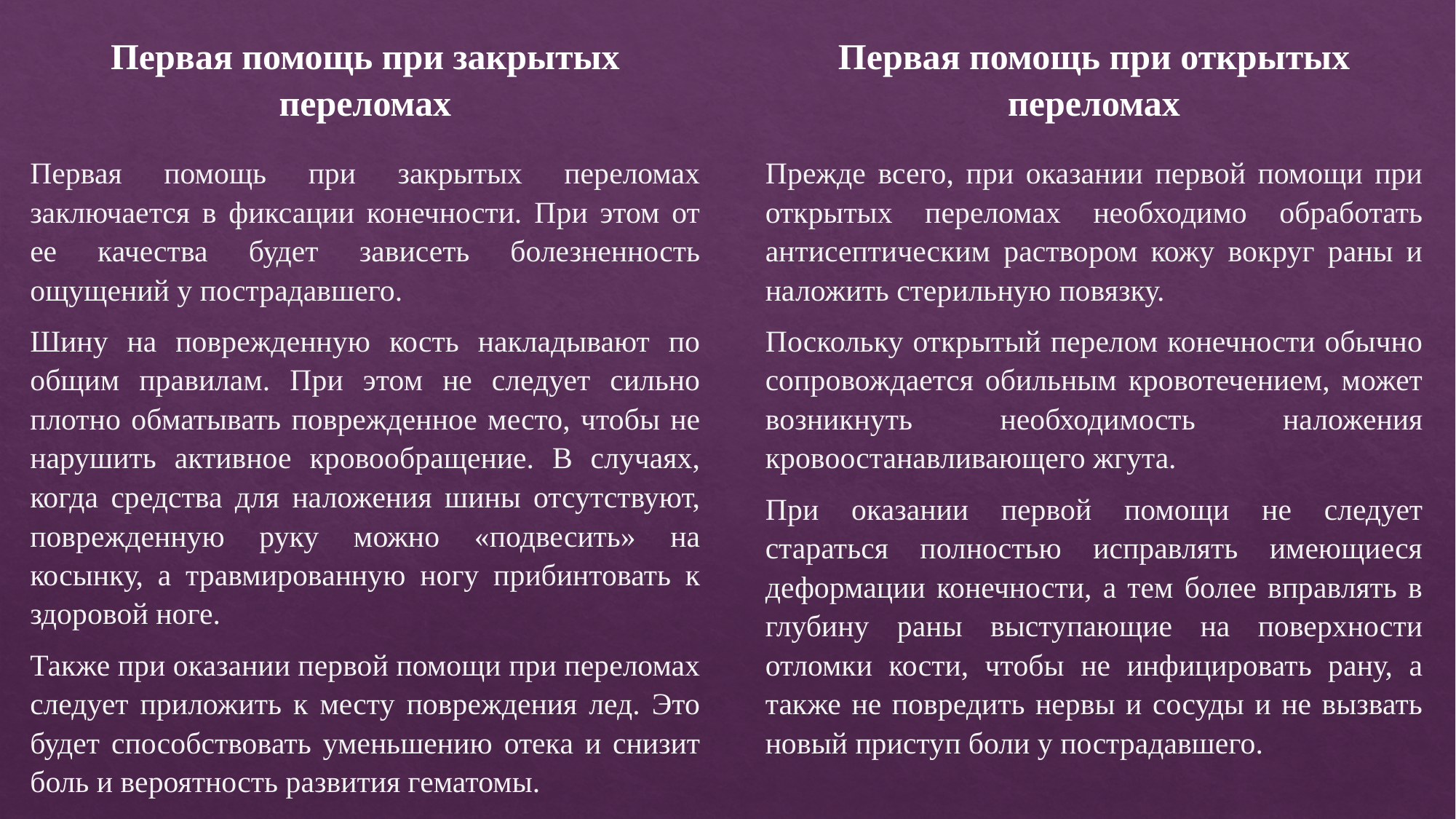

Первая помощь при закрытых переломах
Первая помощь при закрытых переломах заключается в фиксации конечности. При этом от ее качества будет зависеть болезненность ощущений у пострадавшего.
Шину на поврежденную кость накладывают по общим правилам. При этом не следует сильно плотно обматывать поврежденное место, чтобы не нарушить активное кровообращение. В случаях, когда средства для наложения шины отсутствуют, поврежденную руку можно «подвесить» на косынку, а травмированную ногу прибинтовать к здоровой ноге.
Также при оказании первой помощи при переломах следует приложить к месту повреждения лед. Это будет способствовать уменьшению отека и снизит боль и вероятность развития гематомы.
Первая помощь при открытых переломах
Прежде всего, при оказании первой помощи при открытых переломах необходимо обработать антисептическим раствором кожу вокруг раны и наложить стерильную повязку.
Поскольку открытый перелом конечности обычно сопровождается обильным кровотечением, может возникнуть необходимость наложения кровоостанавливающего жгута.
При оказании первой помощи не следует стараться полностью исправлять имеющиеся деформации конечности, а тем более вправлять в глубину раны выступающие на поверхности отломки кости, чтобы не инфицировать рану, а также не повредить нервы и сосуды и не вызвать новый приступ боли у пострадавшего.